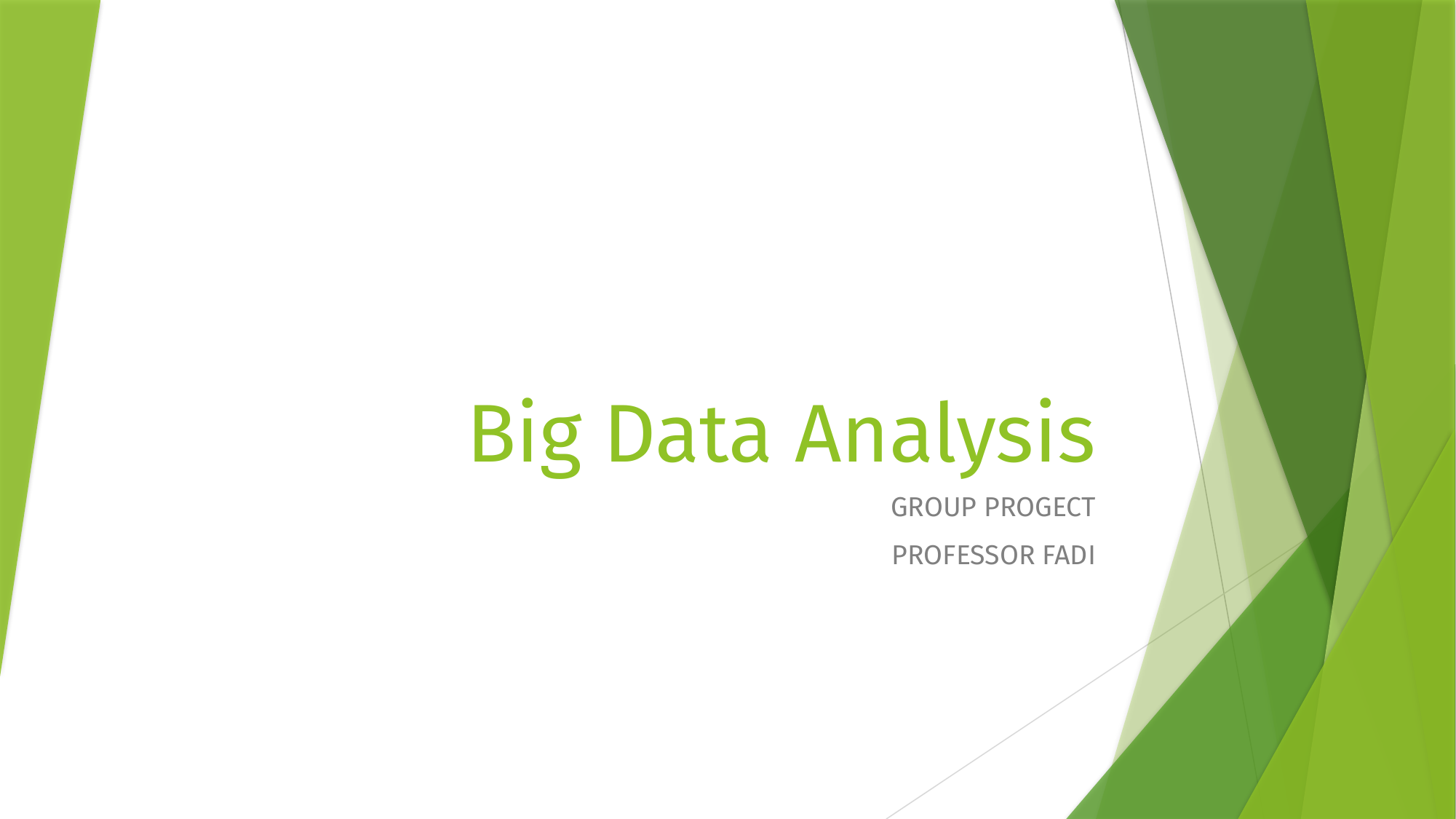

# Big Data Analysis
GROUP PROGECT
PROFESSOR FADI